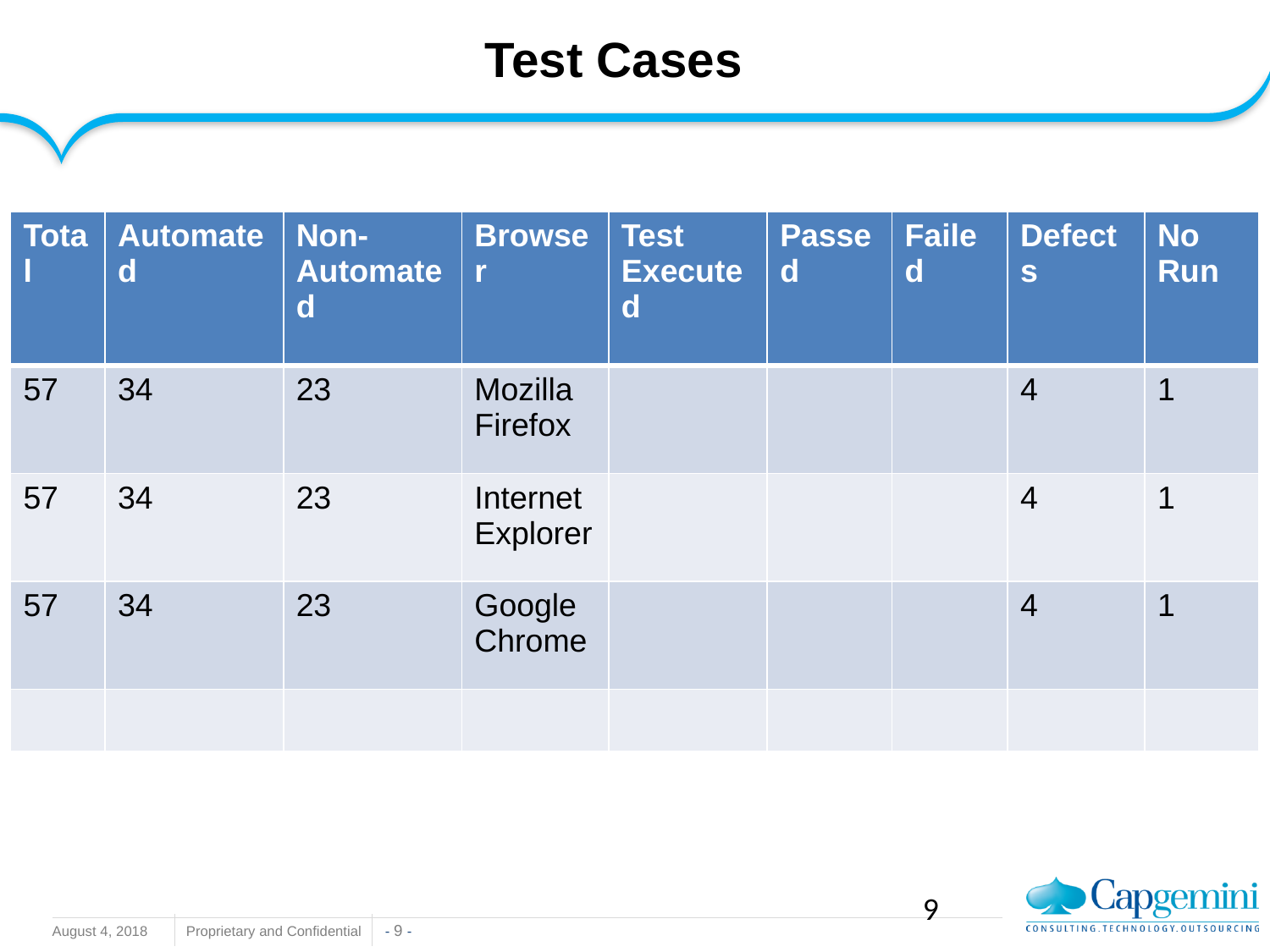

# Test Cases
| Total | Automated | Non-Automated | Browser | Test Executed | Passed | Failed | Defects | No Run |
| --- | --- | --- | --- | --- | --- | --- | --- | --- |
| 57 | 34 | 23 | Mozilla Firefox |  |  |  | 4 | 1 |
| 57 | 34 | 23 | Internet Explorer |  |  |  | 4 | 1 |
| 57 | 34 | 23 | Google Chrome |  |  |  | 4 | 1 |
|  |  |  |  |  |  |  |  |  |
9